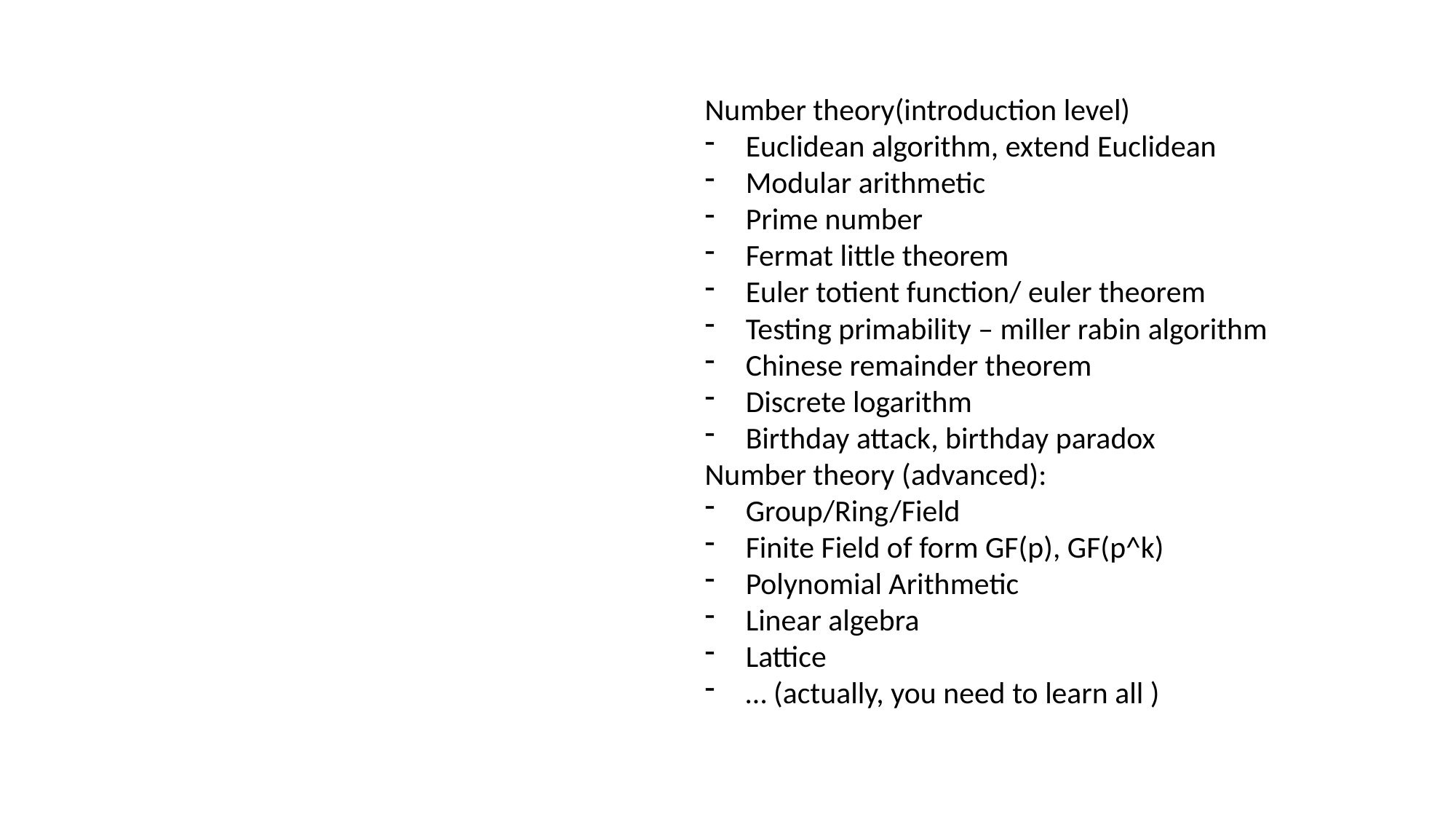

Number theory(introduction level)
Euclidean algorithm, extend Euclidean
Modular arithmetic
Prime number
Fermat little theorem
Euler totient function/ euler theorem
Testing primability – miller rabin algorithm
Chinese remainder theorem
Discrete logarithm
Birthday attack, birthday paradox
Number theory (advanced):
Group/Ring/Field
Finite Field of form GF(p), GF(p^k)
Polynomial Arithmetic
Linear algebra
Lattice
… (actually, you need to learn all )